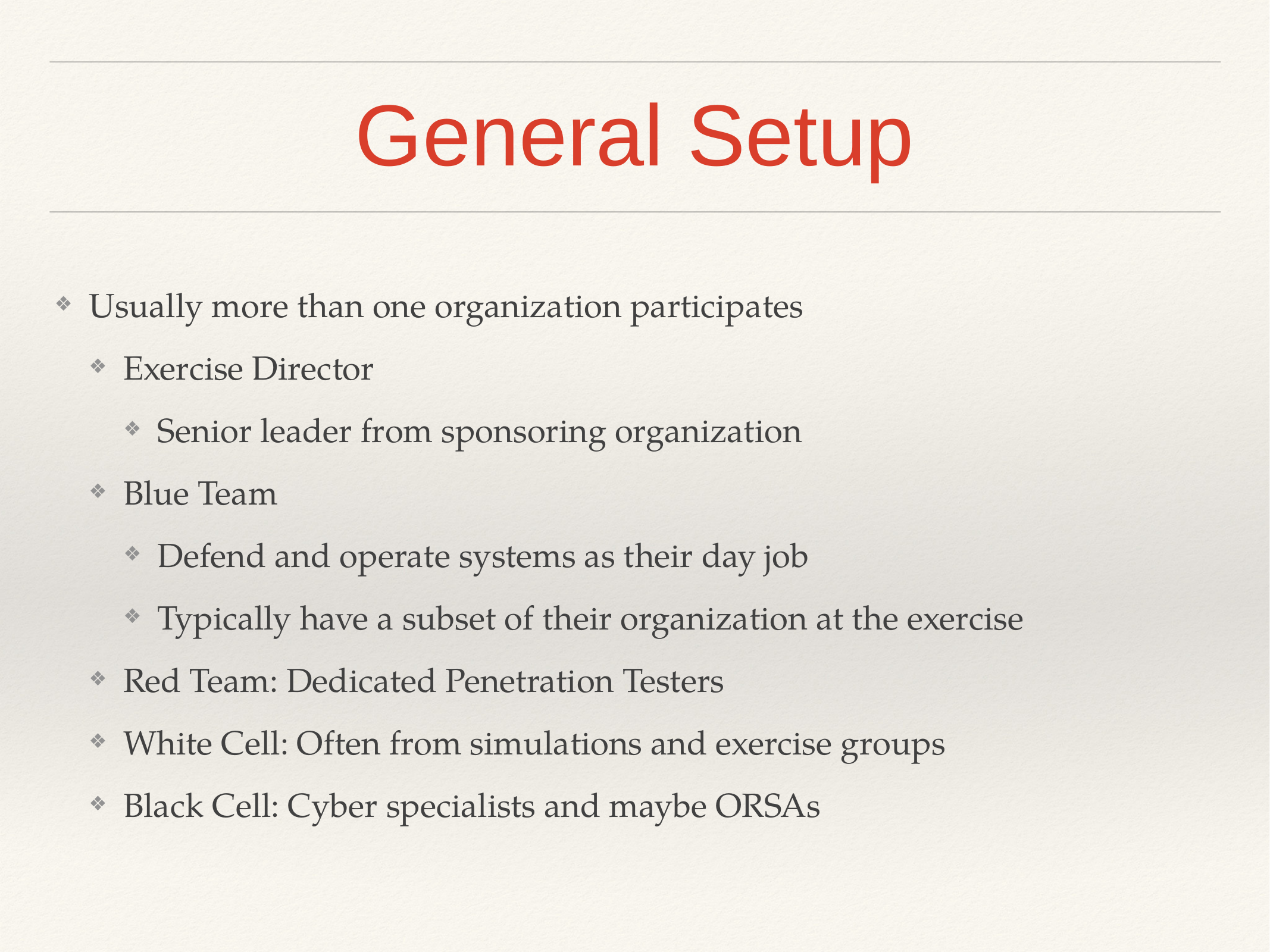

# General Setup
Usually more than one organization participates
Exercise Director
Senior leader from sponsoring organization
Blue Team
Defend and operate systems as their day job
Typically have a subset of their organization at the exercise
Red Team: Dedicated Penetration Testers
White Cell: Often from simulations and exercise groups
Black Cell: Cyber specialists and maybe ORSAs